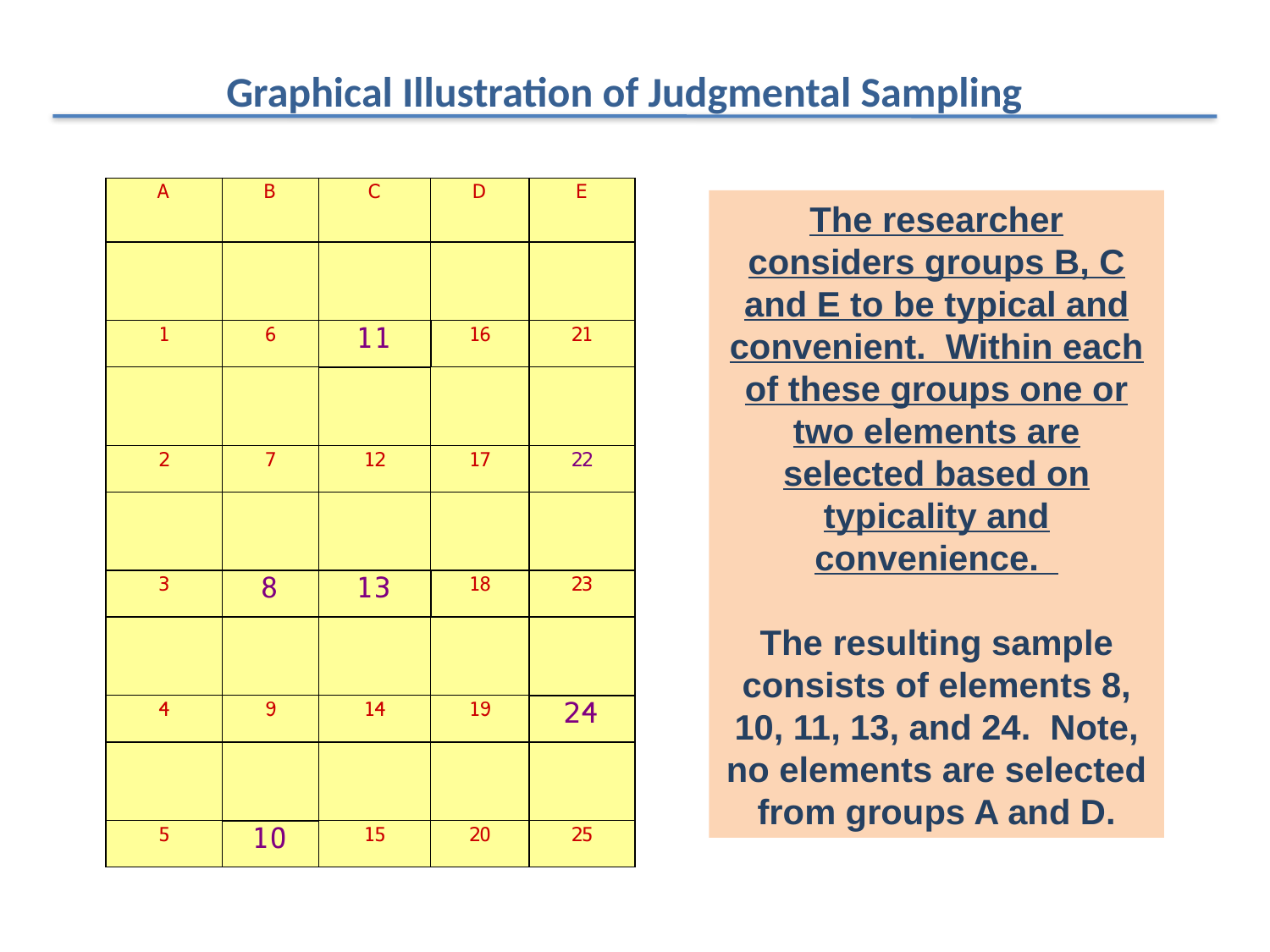

# Graphical Illustration of Judgmental Sampling
| A | B | C | D | E |
| --- | --- | --- | --- | --- |
|  |  |  |  |  |
| 1 | 6 | 11 | 16 | 21 |
|  |  |  |  |  |
| 2 | 7 | 12 | 17 | 22 |
|  |  |  |  |  |
| 3 | 8 | 13 | 18 | 23 |
|  |  |  |  |  |
| 4 | 9 | 14 | 19 | 24 |
|  |  |  |  |  |
| 5 | 10 | 15 | 20 | 25 |
The researcher considers groups B, C and E to be typical and convenient.  Within each of these groups one or two elements are selected based on typicality and convenience.

The resulting sample consists of elements 8, 10, 11, 13, and 24.  Note, no elements are selected
from groups A and D.